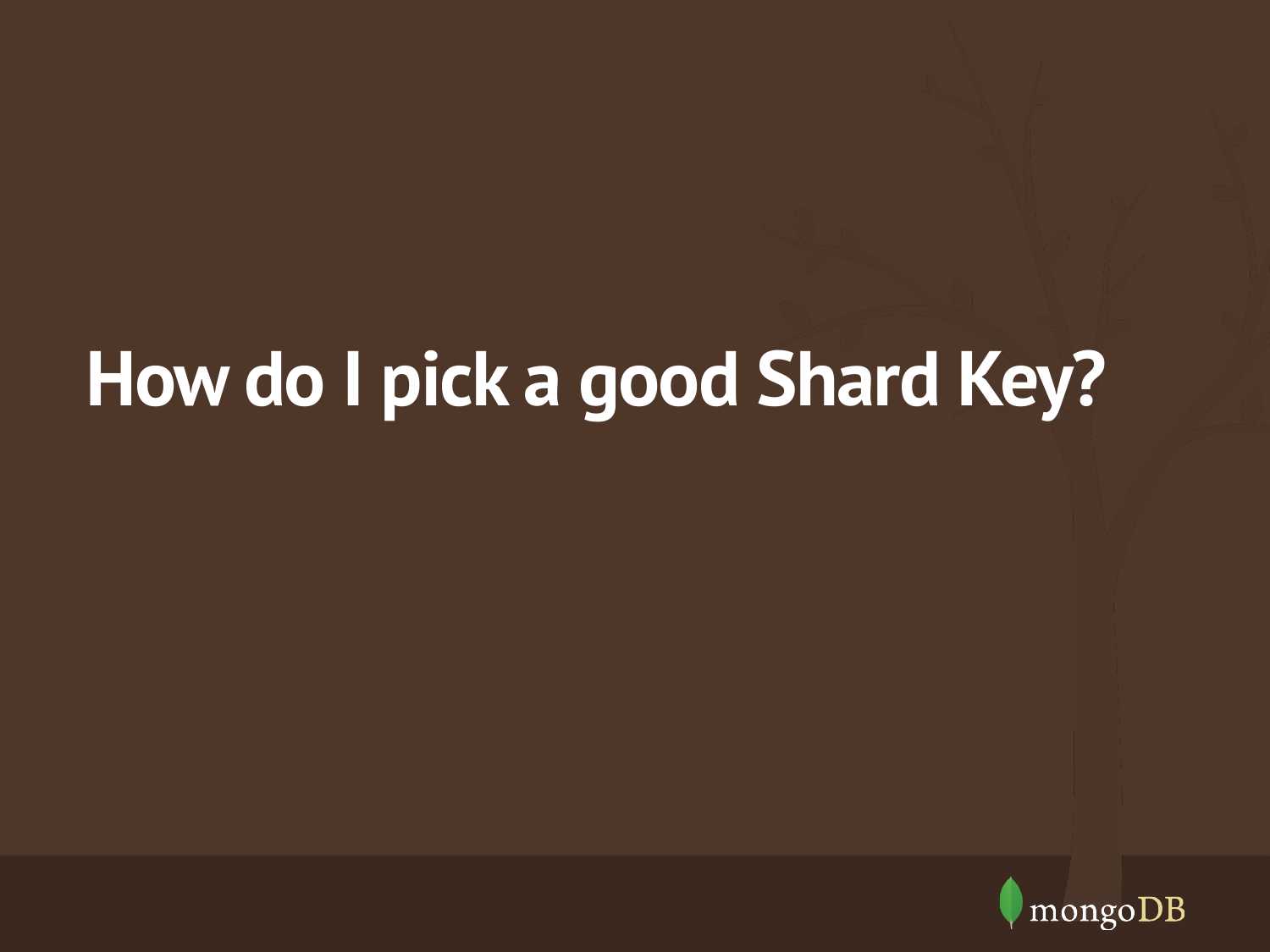

# How do I pick a good Shard Key?